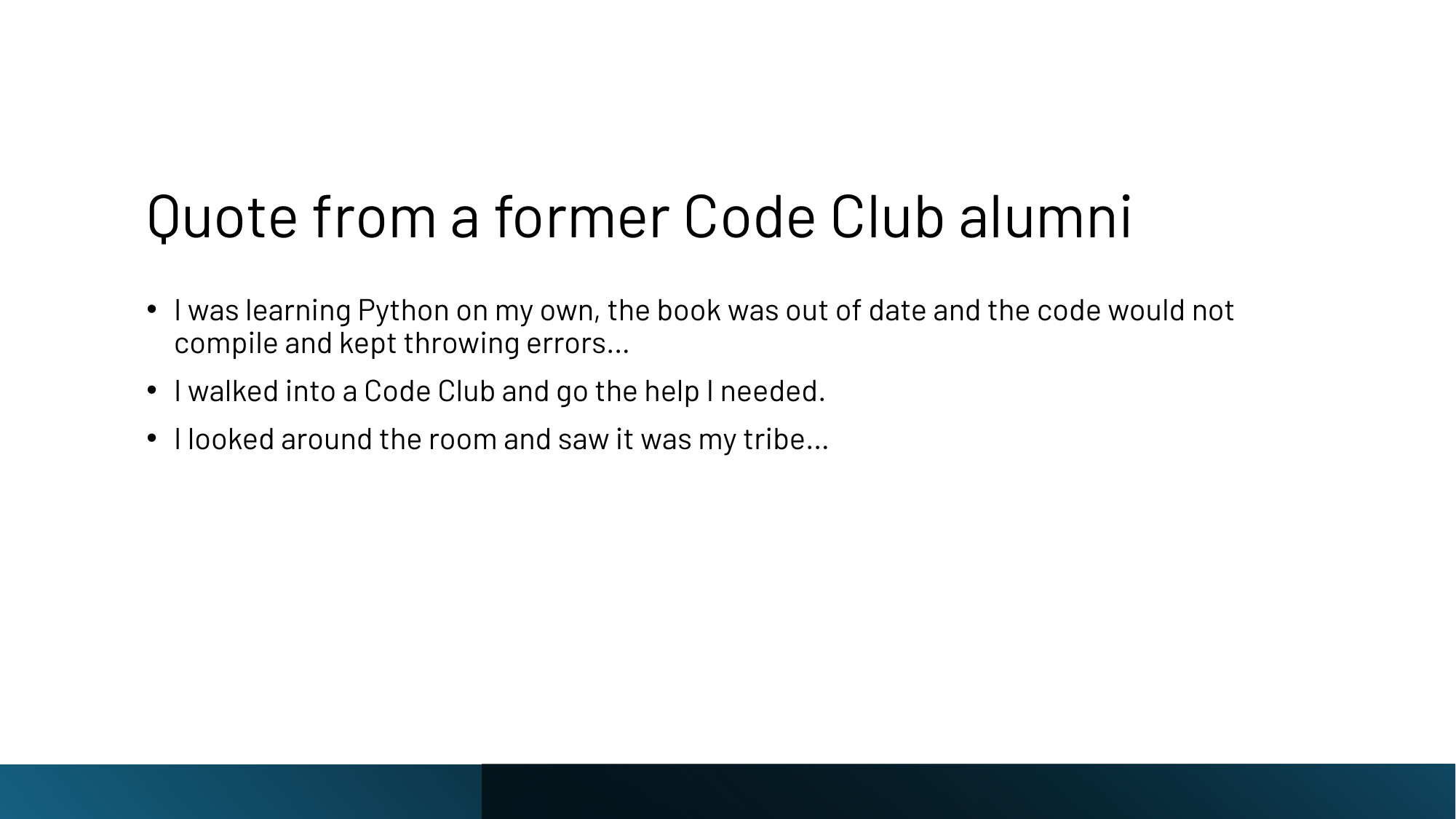

# Quote from a former Code Club alumni
I was learning Python on my own, the book was out of date and the code would not compile and kept throwing errors…
I walked into a Code Club and go the help I needed.
I looked around the room and saw it was my tribe…